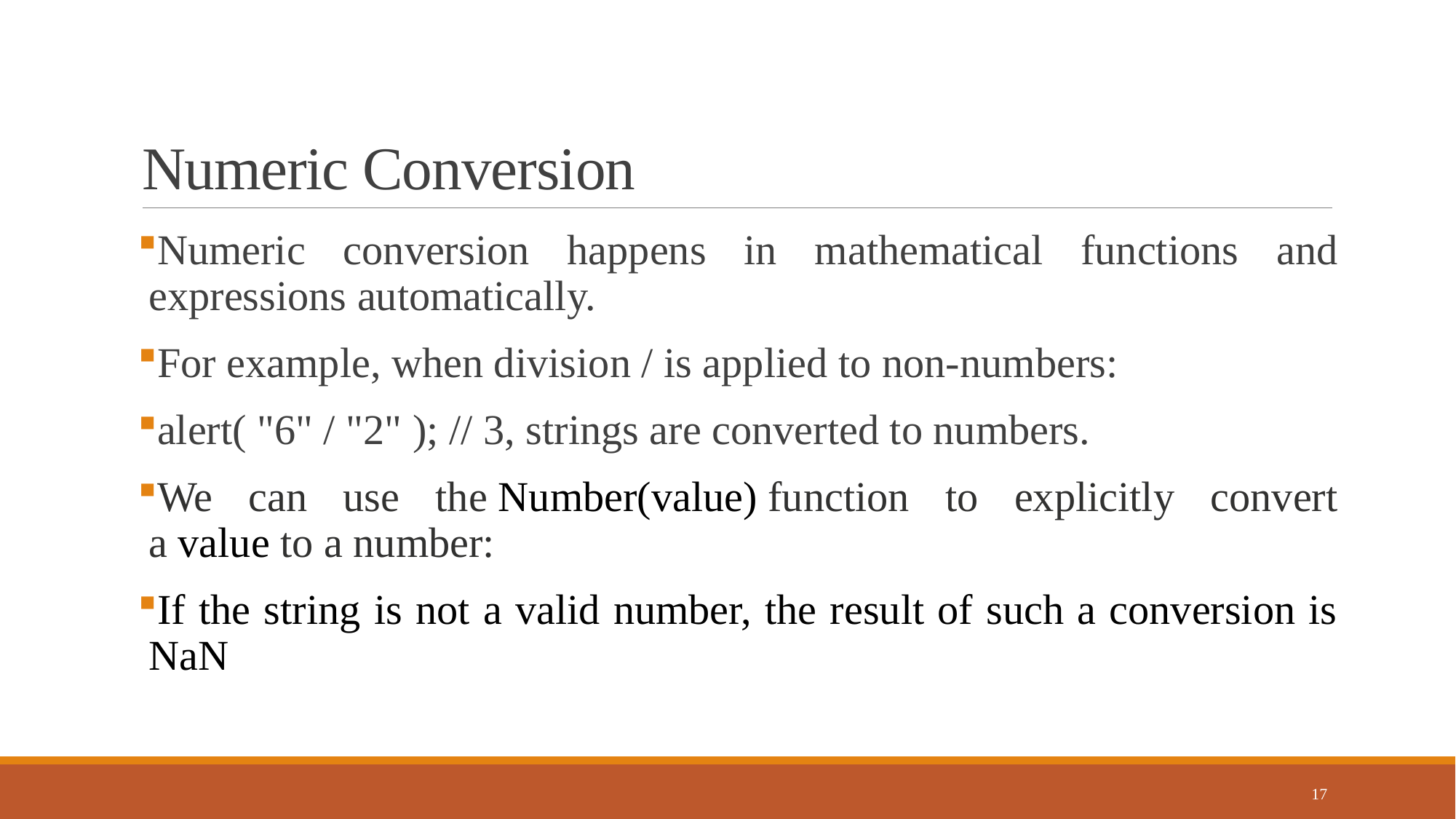

# Numeric Conversion
Numeric conversion happens in mathematical functions and expressions automatically.
For example, when division / is applied to non-numbers:
alert( "6" / "2" ); // 3, strings are converted to numbers.
We can use the Number(value) function to explicitly convert a value to a number:
If the string is not a valid number, the result of such a conversion is NaN

17